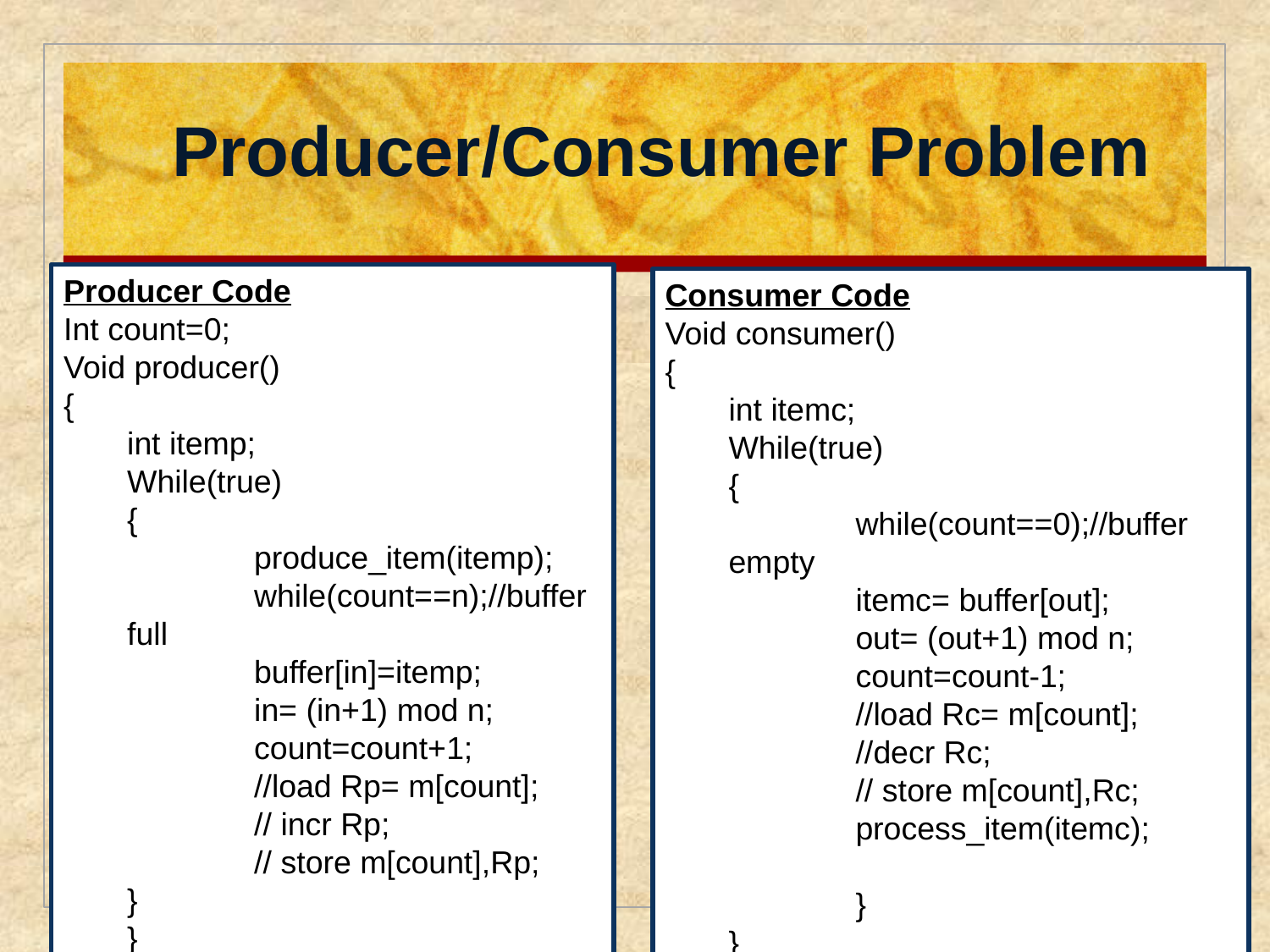

# Producer/Consumer Problem
Producer Code
Int count=0;
Void producer()
{
int itemp;
While(true)
{
	produce_item(itemp);
	while(count==n);//buffer full
	buffer[in]=itemp;
	in= (in+1) mod n;
	count=count+1;
	//load Rp= m[count];
	// incr Rp;
	// store m[count],Rp;
}
}
Consumer Code
Void consumer()
{
int itemc;
While(true)
{
	while(count==0);//buffer empty
	itemc= buffer[out];
	out= (out+1) mod n;
	count=count-1;
	//load Rc= m[count];
	//decr Rc;
	// store m[count],Rc;
	process_item(itemc);

	}
}